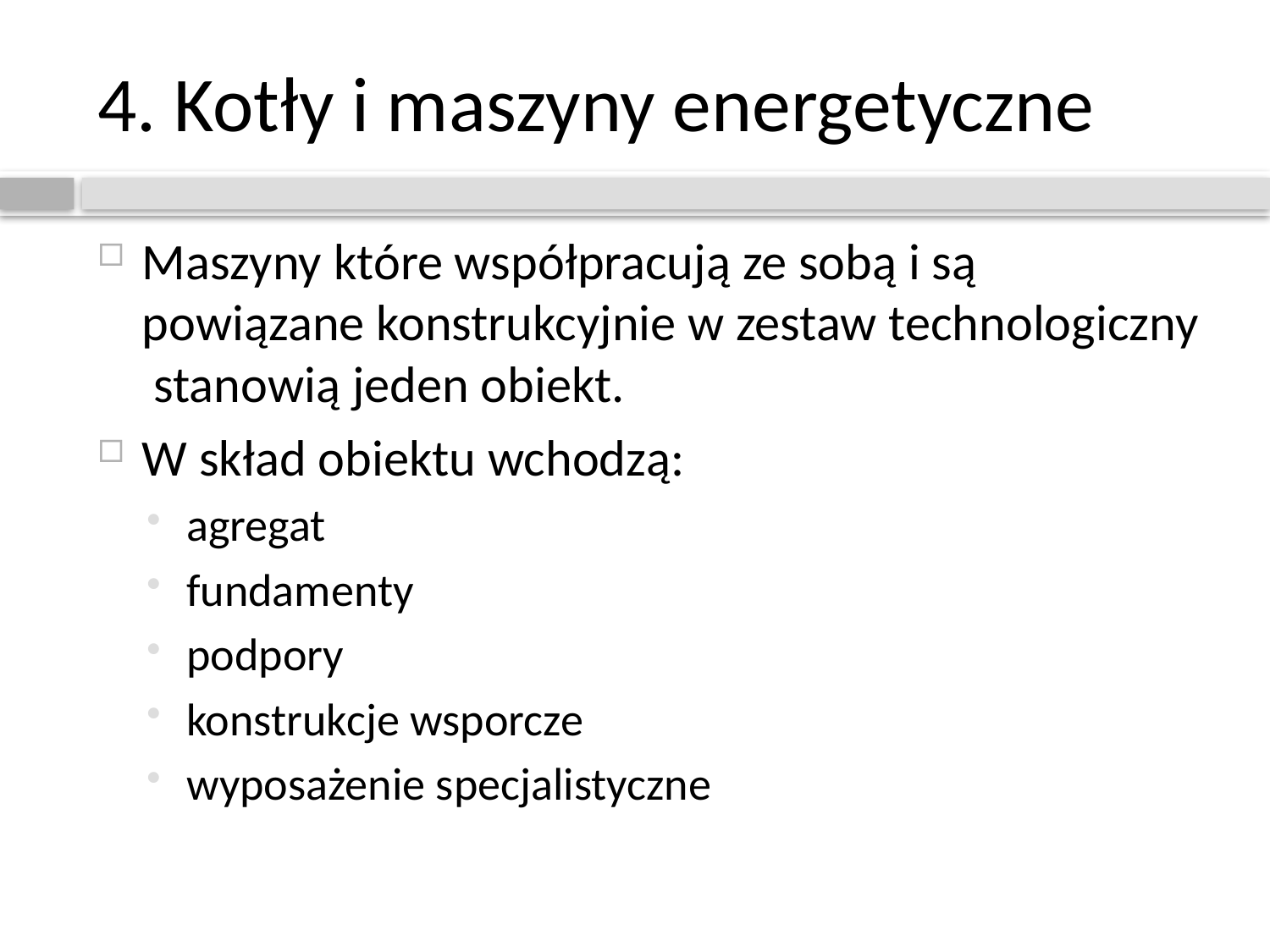

# 4. Kotły i maszyny energetyczne
Maszyny które współpracują ze sobą i są powiązane konstrukcyjnie w zestaw technologiczny  stanowią jeden obiekt.
W skład obiektu wchodzą:
agregat
fundamenty
podpory
konstrukcje wsporcze
wyposażenie specjalistyczne